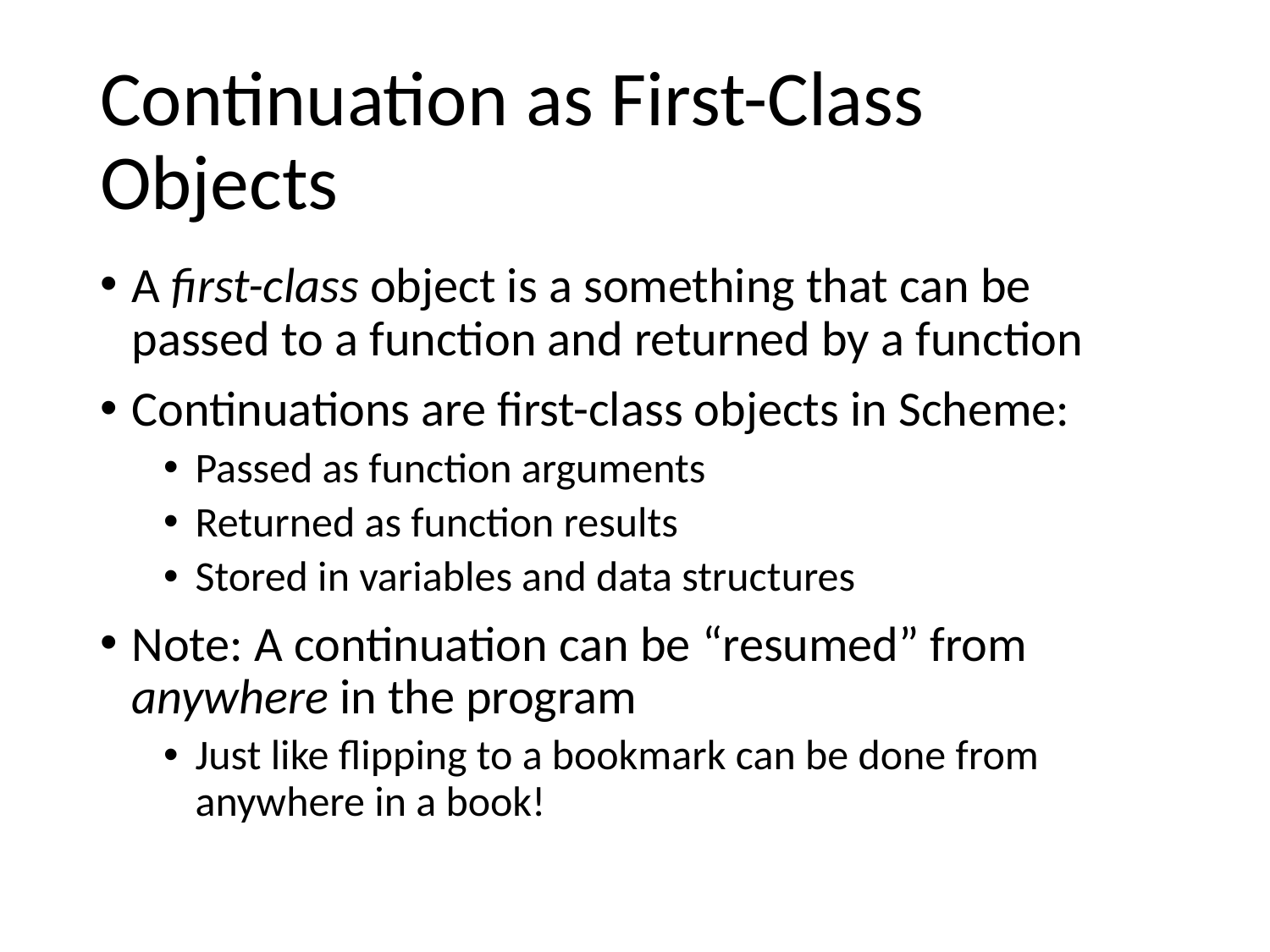

# Continuation as First-Class Objects
A first-class object is a something that can be passed to a function and returned by a function
Continuations are first-class objects in Scheme:
Passed as function arguments
Returned as function results
Stored in variables and data structures
Note: A continuation can be “resumed” from anywhere in the program
Just like flipping to a bookmark can be done from anywhere in a book!